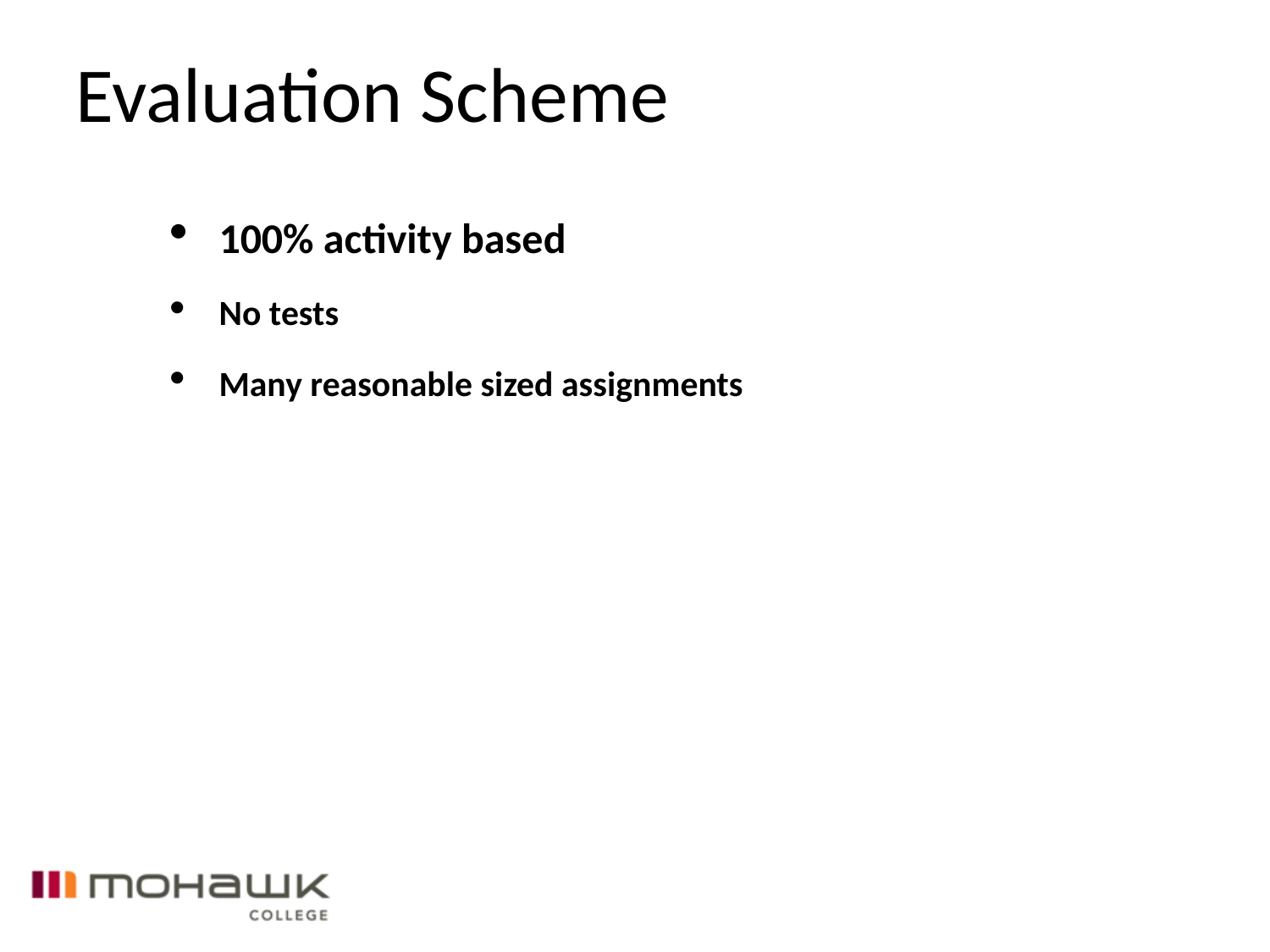

Evaluation Scheme
100% activity based
No tests
Many reasonable sized assignments